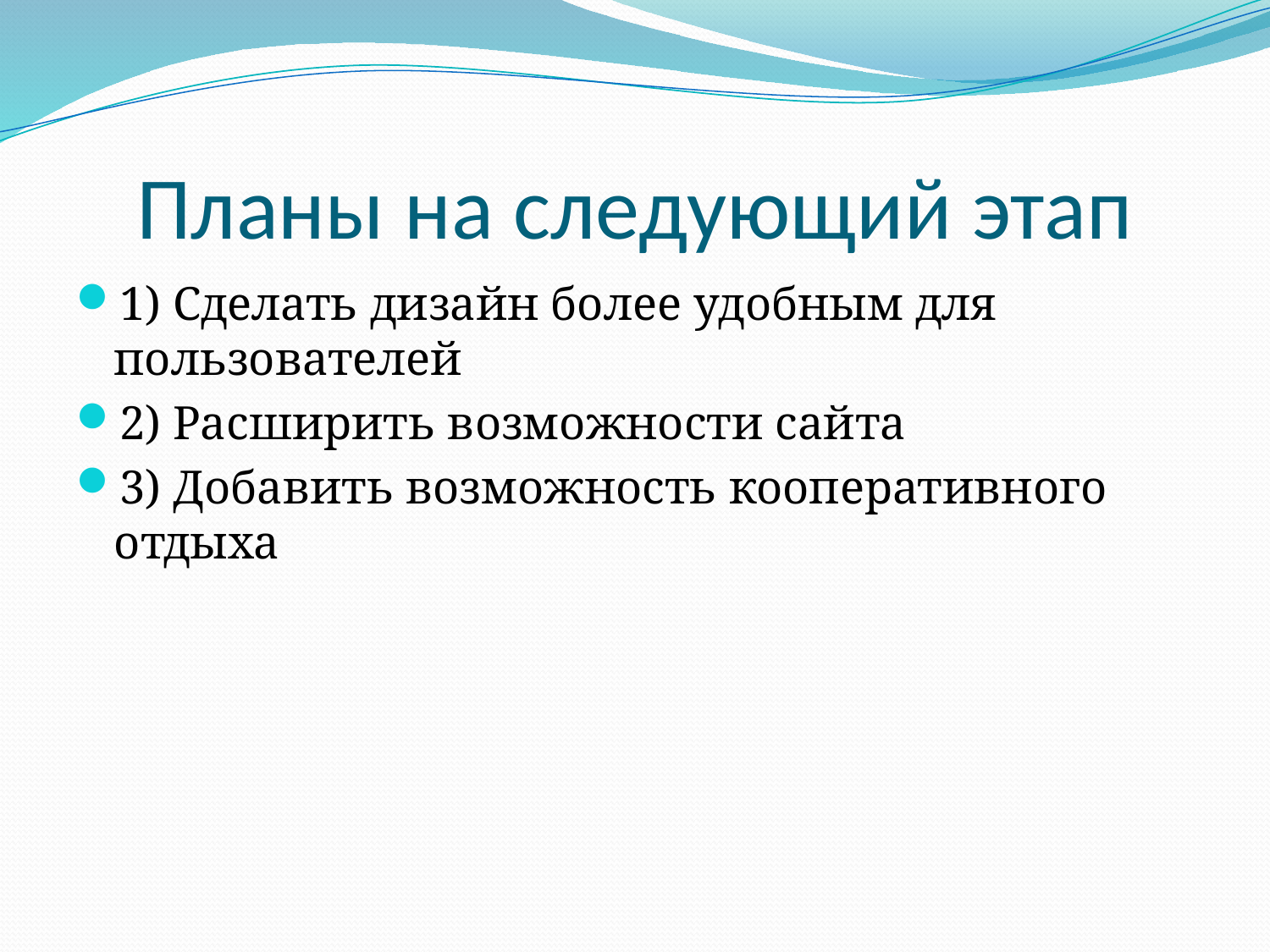

# Планы на следующий этап
1) Сделать дизайн более удобным для пользователей
2) Расширить возможности сайта
3) Добавить возможность кооперативного отдыха